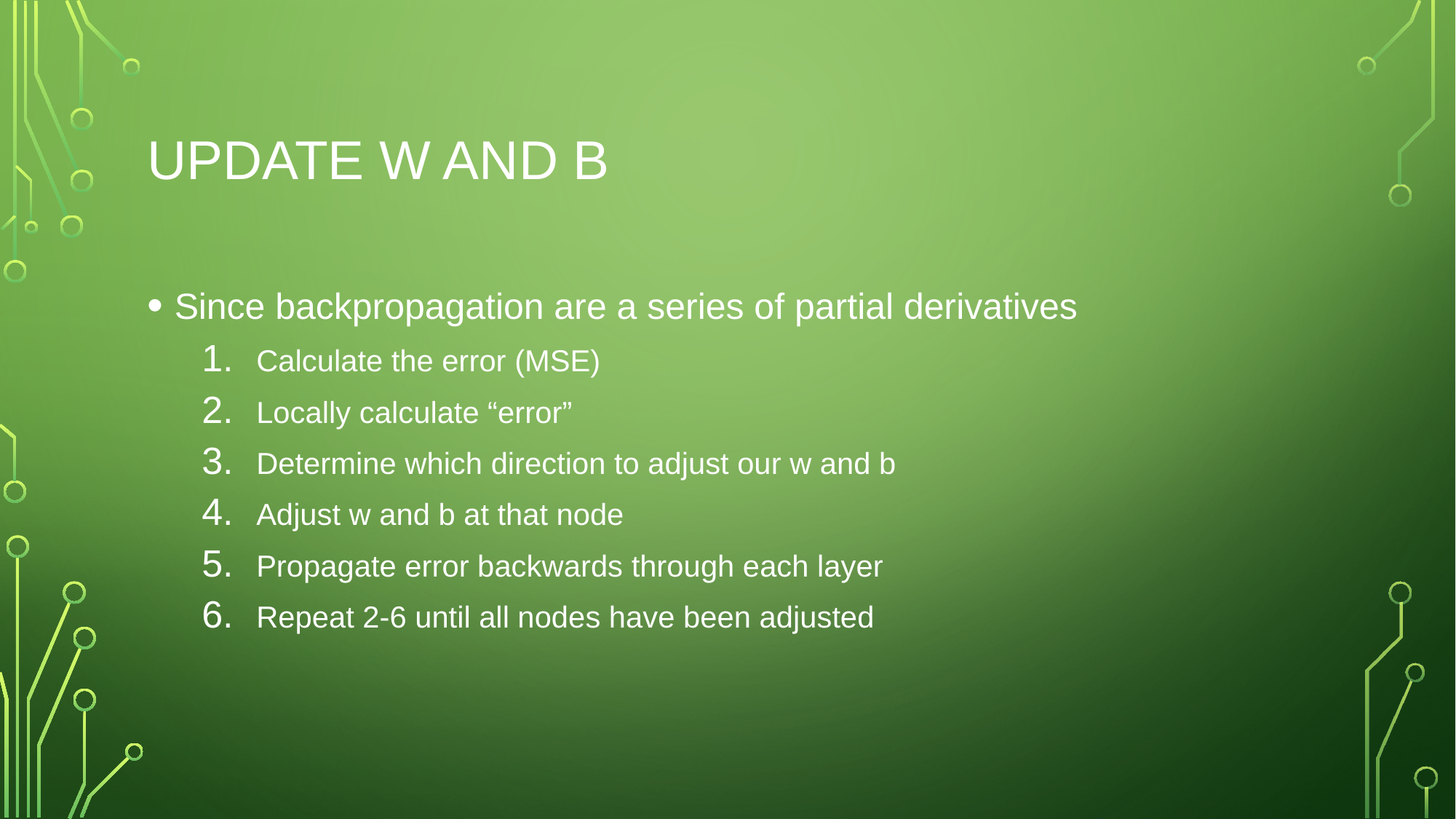

# Update w and b
Since backpropagation are a series of partial derivatives
Calculate the error (MSE)
Locally calculate “error”
Determine which direction to adjust our w and b
Adjust w and b at that node
Propagate error backwards through each layer
Repeat 2-6 until all nodes have been adjusted